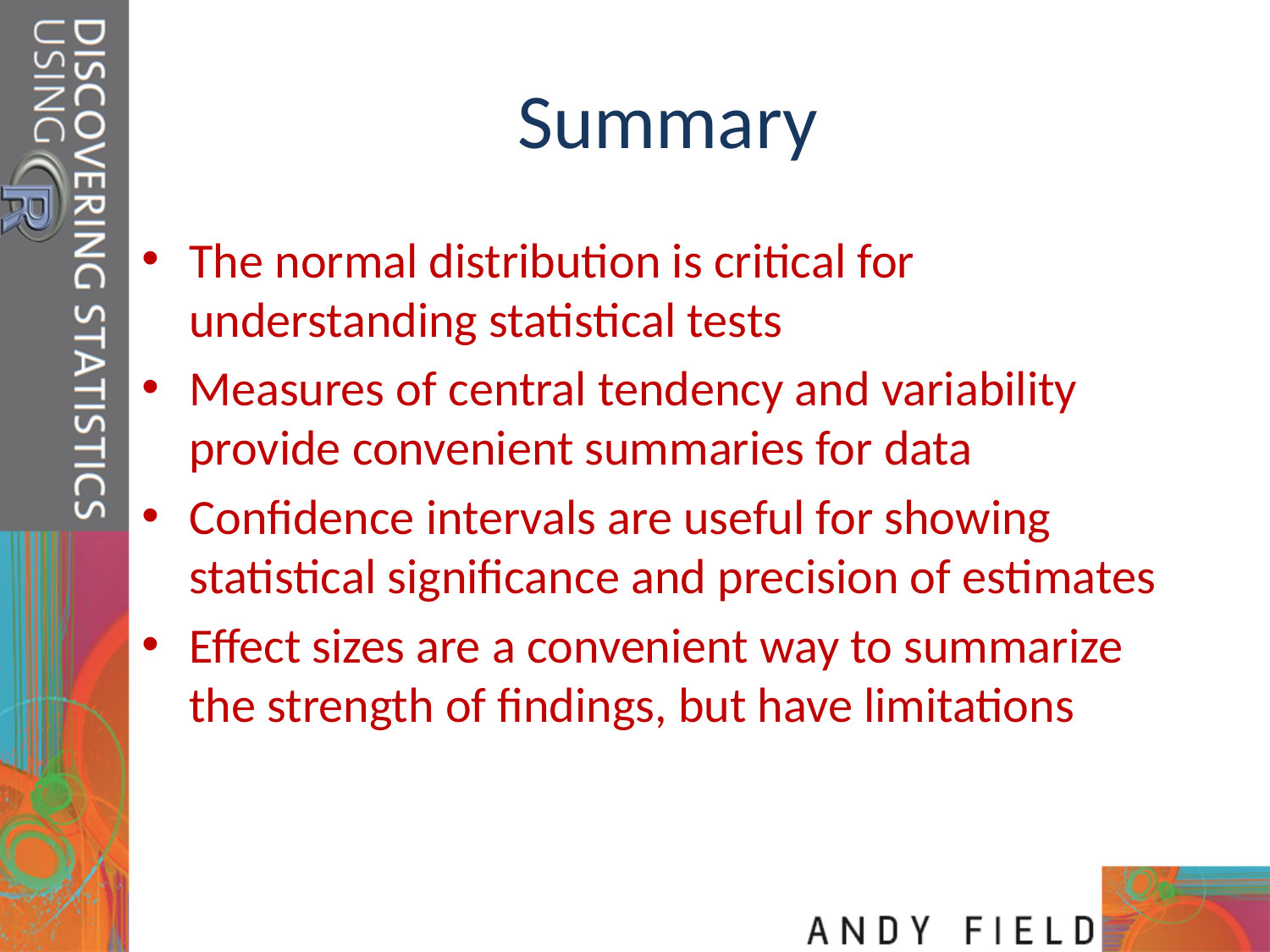

# Summary
The normal distribution is critical for understanding statistical tests
Measures of central tendency and variability provide convenient summaries for data
Confidence intervals are useful for showing statistical significance and precision of estimates
Effect sizes are a convenient way to summarize the strength of findings, but have limitations